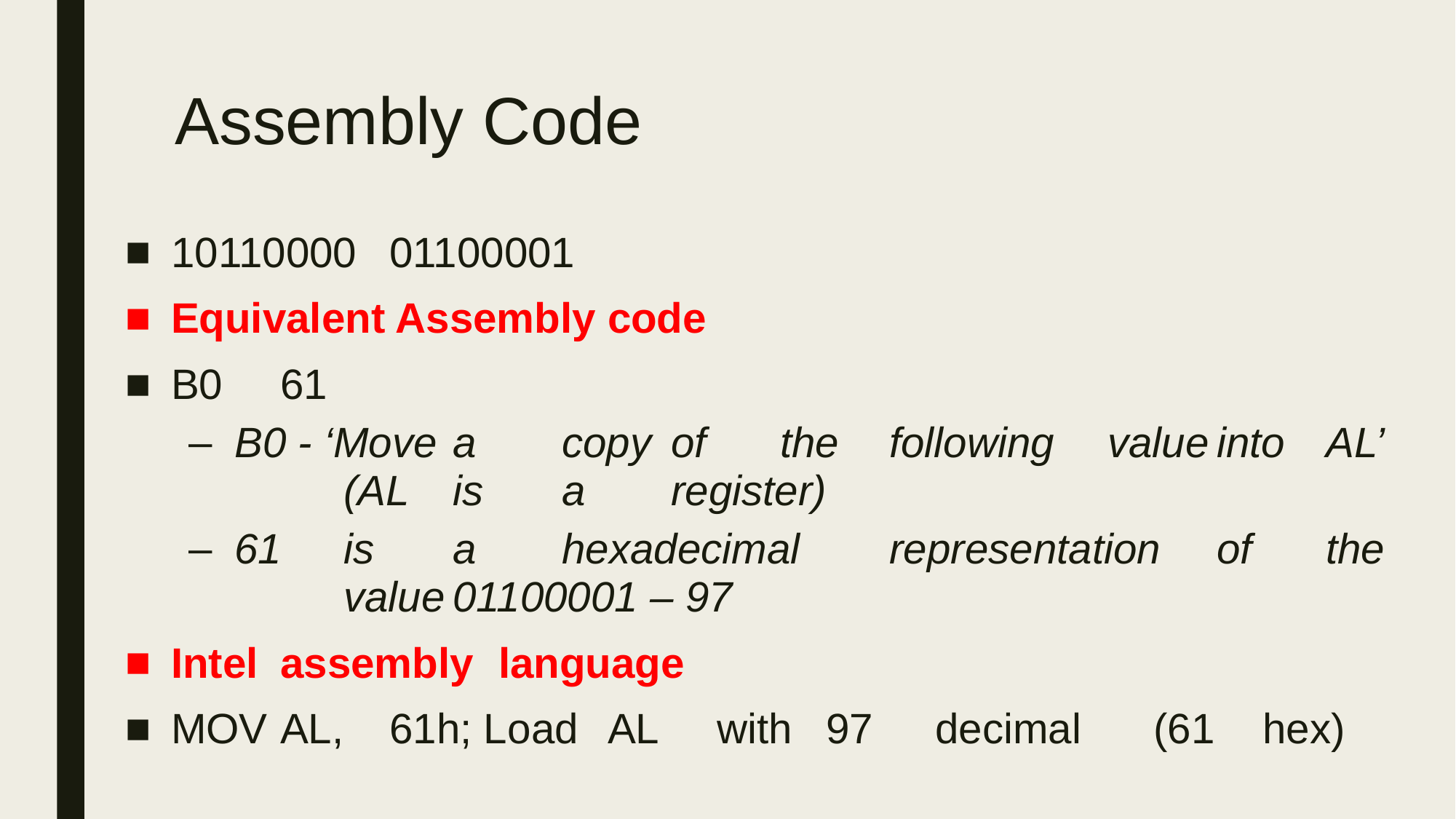

# Assembly Code
10110000	01100001
Equivalent Assembly code
B0	61
B0 - ‘Move	a	copy	of	the	following	value	into	AL’	(AL	is	a	register)
61	is	a	hexadecimal	representation	of	the	value	01100001 – 97
Intel	assembly	language
MOV	AL,	61h; Load	AL	with	97	decimal	(61	hex)